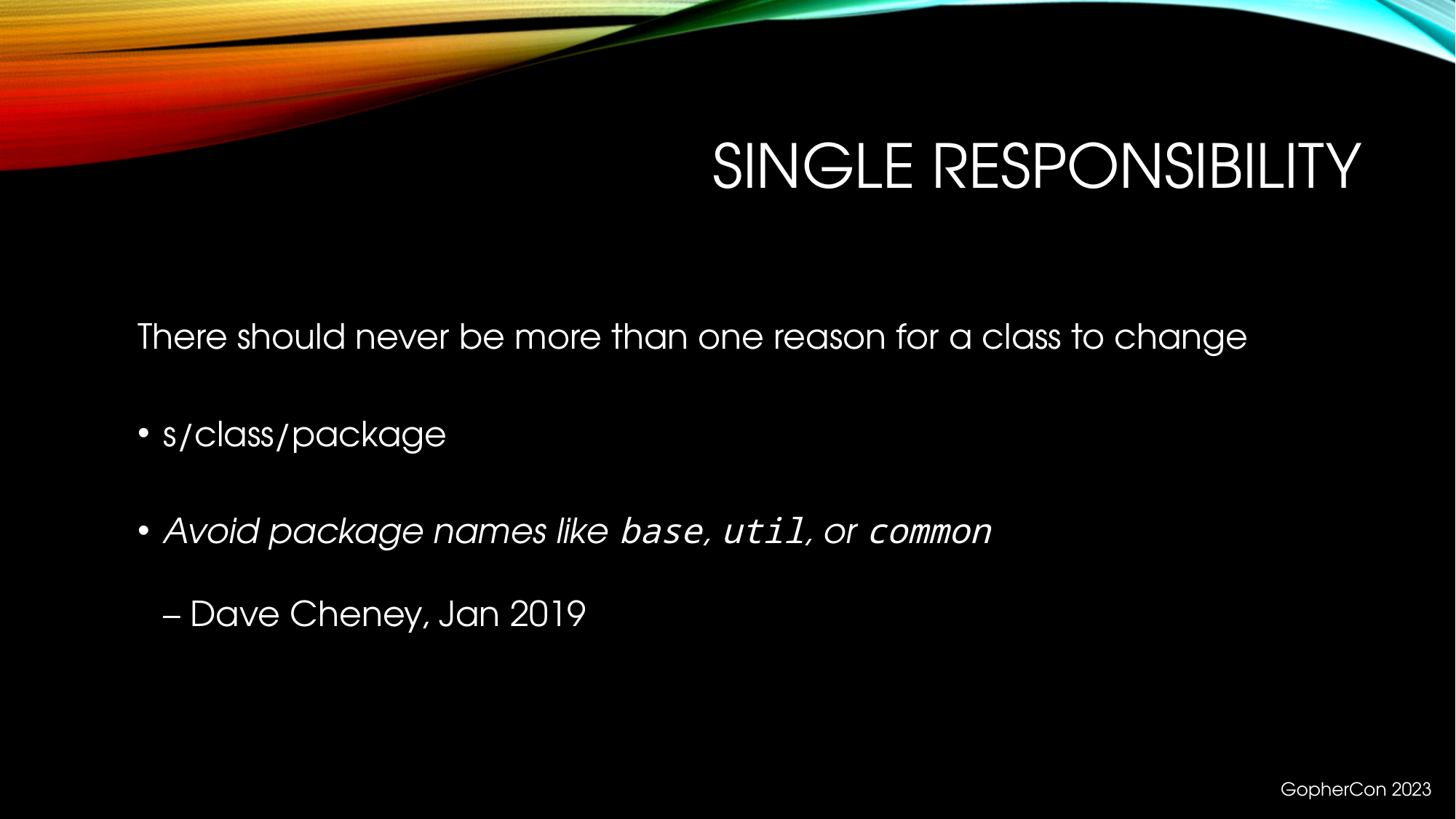

# Single responsibility
There should never be more than one reason for a class to change
s/class/package
Avoid package names like base, util, or common
– Dave Cheney, Jan 2019
GopherCon 2023